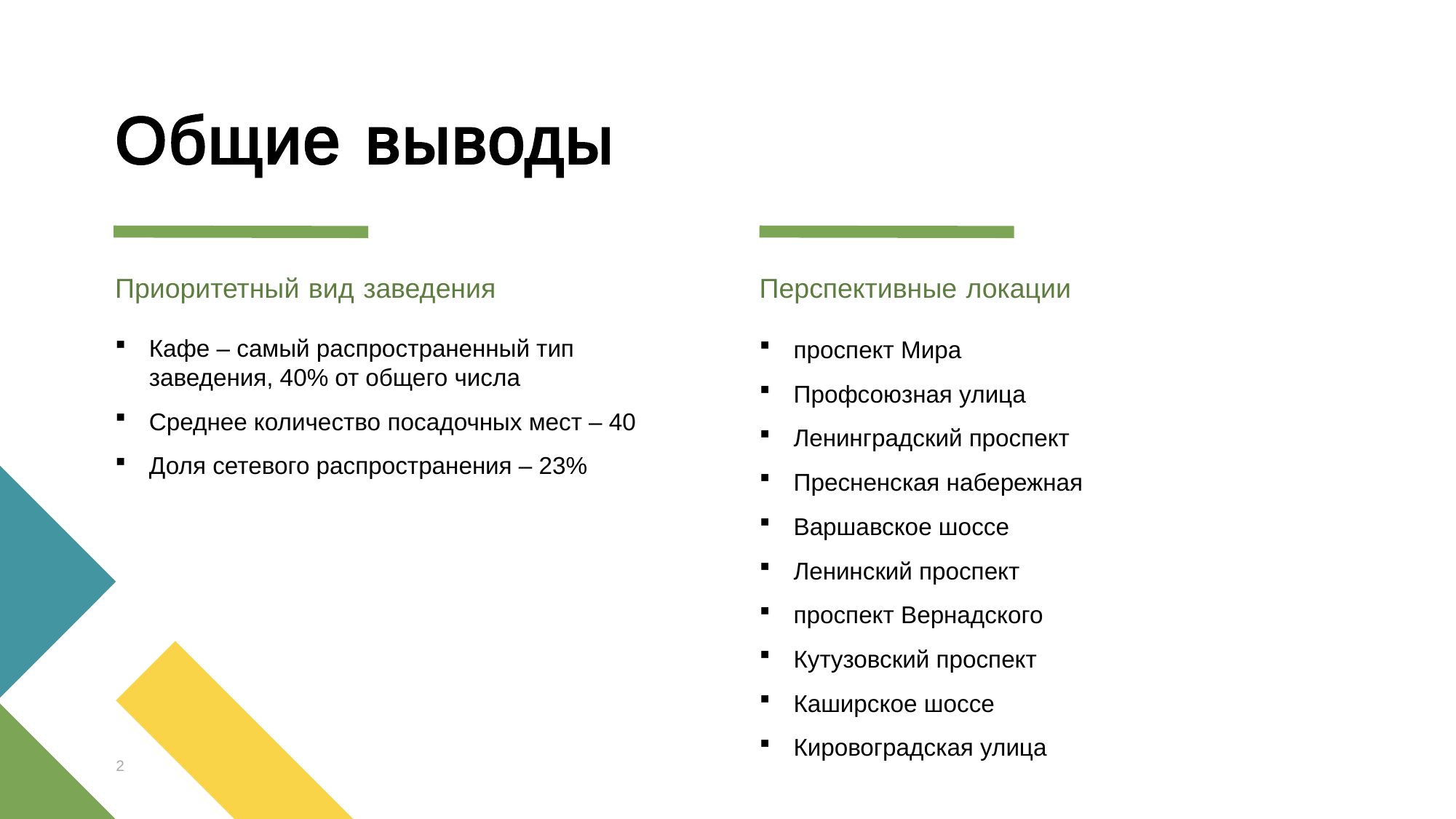

# Общие выводы
Приоритетный вид заведения
Перспективные локации
Кафе – самый распространенный тип заведения, 40% от общего числа
Среднее количество посадочных мест – 40
Доля сетевого распространения – 23%

проспект Мира
Профсоюзная улица
Ленинградский проспект
Пресненская набережная
Варшавское шоссе
Ленинский проспект
проспект Вернадского
Кутузовский проспект
Каширское шоссе
Кировоградская улица

2
11 июля 2022 г.